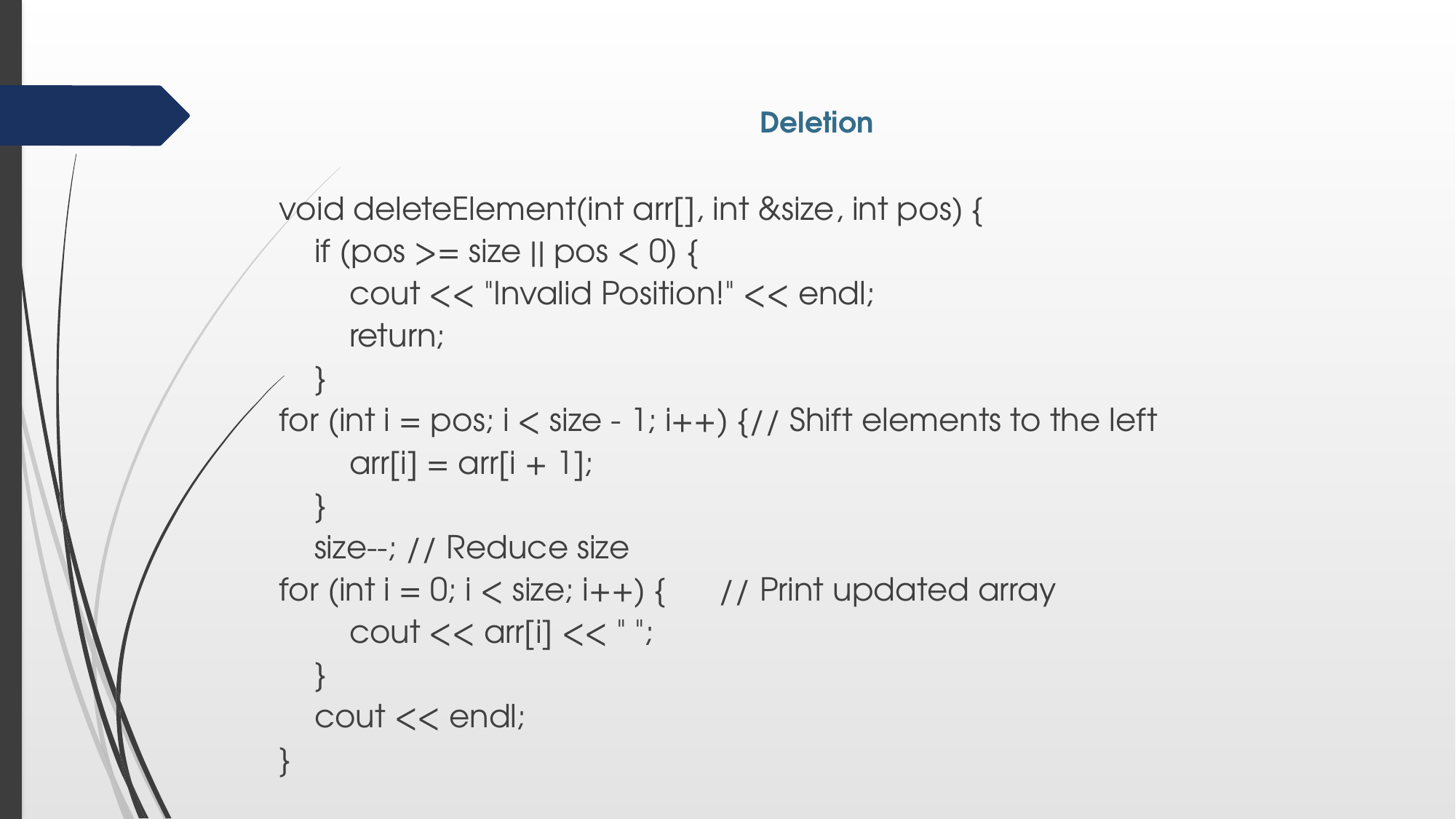

# Deletion

void deleteElement(int arr[], int &size, int pos) {
    if (pos >= size || pos < 0) {
        cout << "Invalid Position!" << endl;
        return;
    }
for (int i = pos; i < size - 1; i++) {// Shift elements to the left
        arr[i] = arr[i + 1];
    }
    size--; // Reduce size
for (int i = 0; i < size; i++) {      // Print updated array
        cout << arr[i] << " ";
    }
    cout << endl;
}